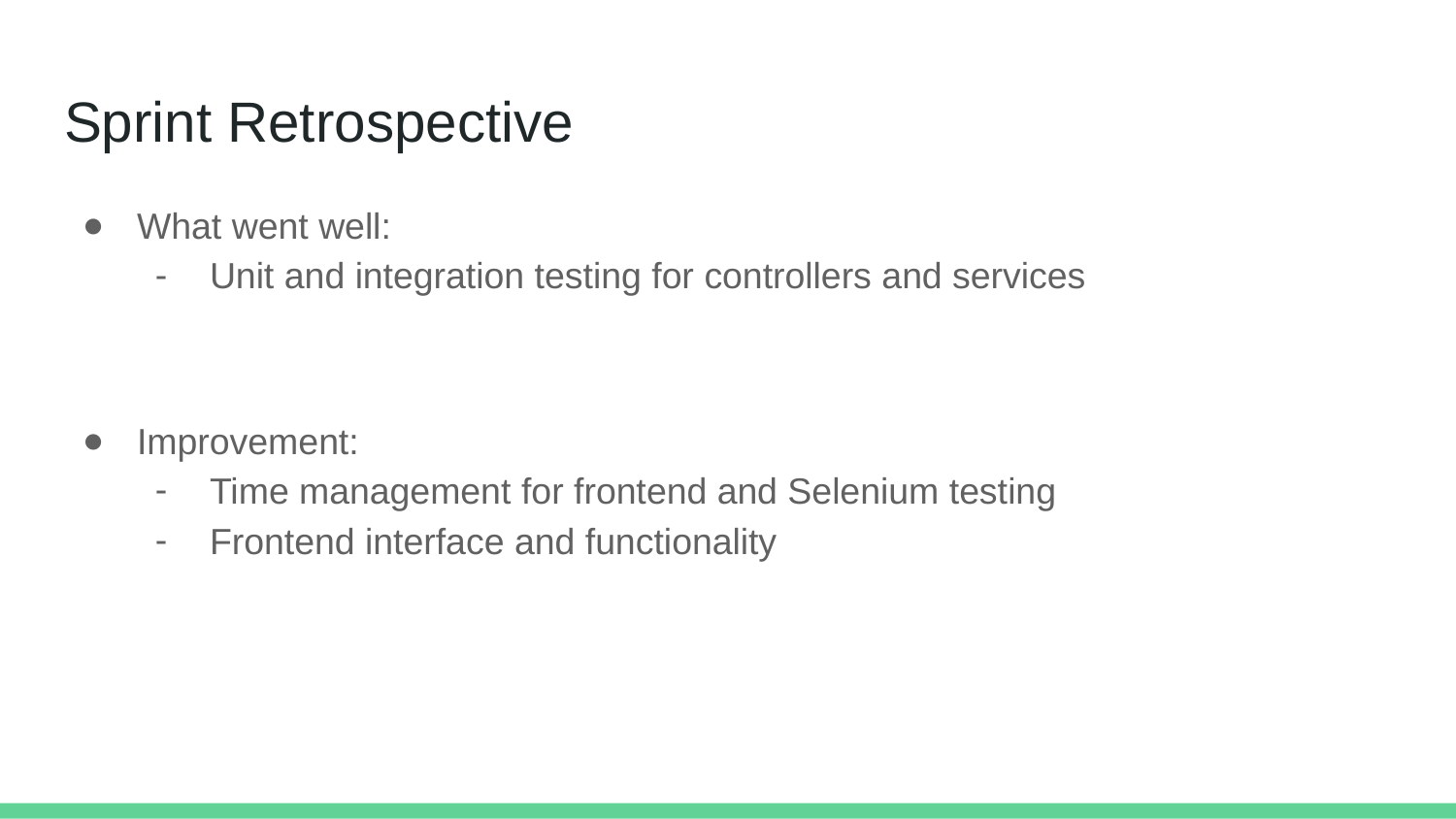

# Sprint Retrospective
What went well:
Unit and integration testing for controllers and services

Improvement:
Time management for frontend and Selenium testing
Frontend interface and functionality